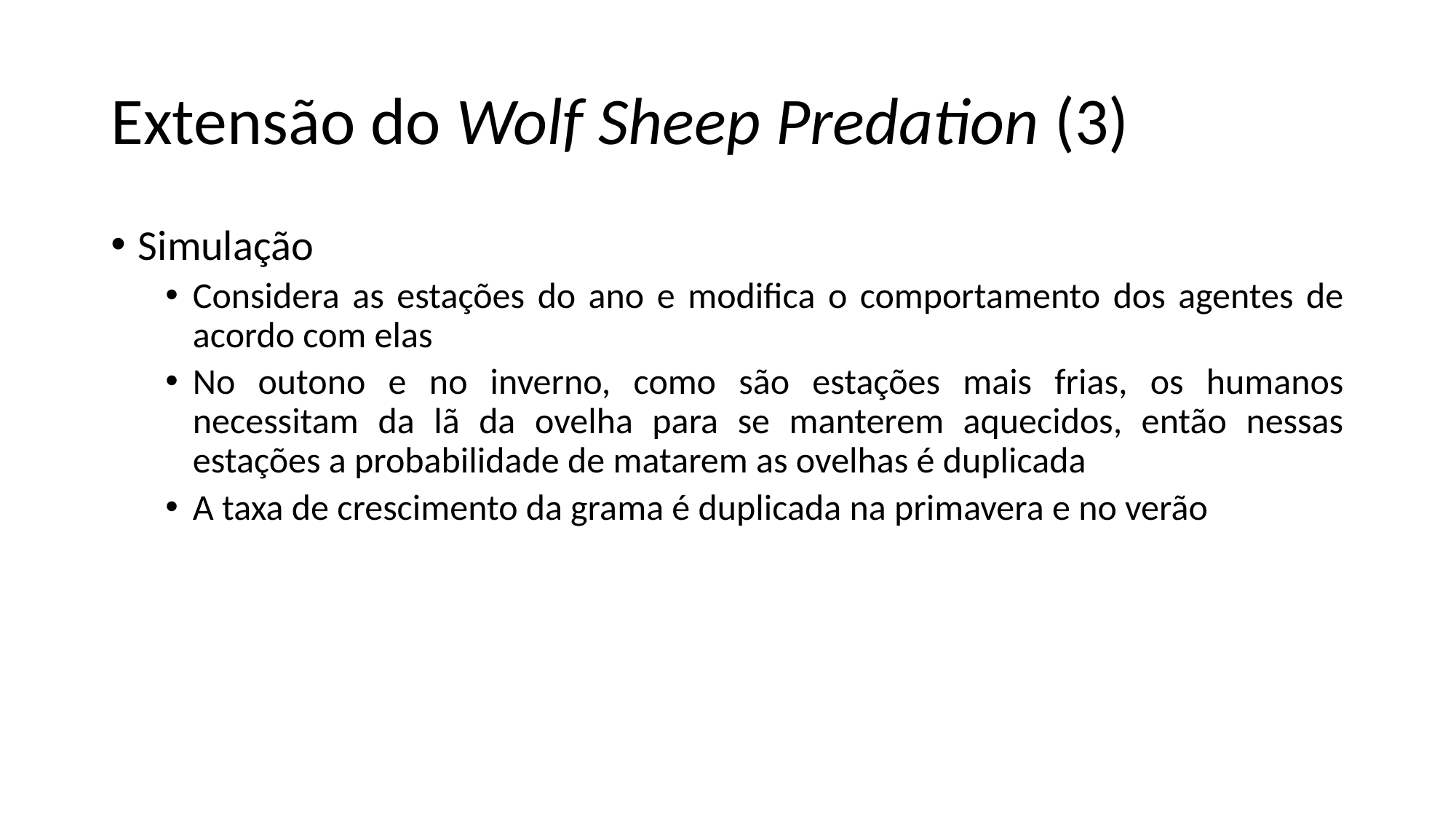

# Extensão do Wolf Sheep Predation (3)
Simulação
Considera as estações do ano e modifica o comportamento dos agentes de acordo com elas
No outono e no inverno, como são estações mais frias, os humanos necessitam da lã da ovelha para se manterem aquecidos, então nessas estações a probabilidade de matarem as ovelhas é duplicada
A taxa de crescimento da grama é duplicada na primavera e no verão